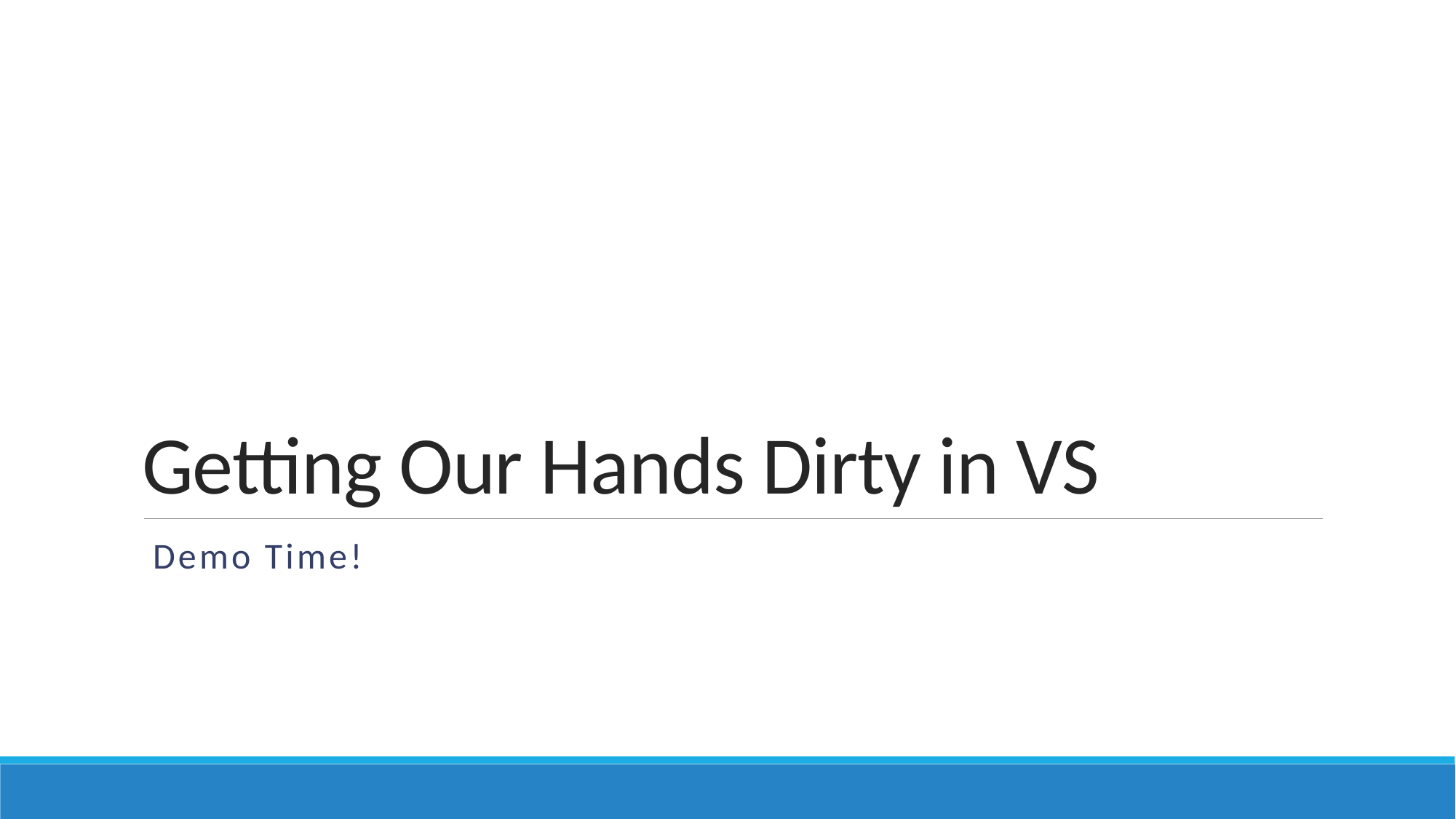

# Getting Our Hands Dirty in VS
Demo Time!